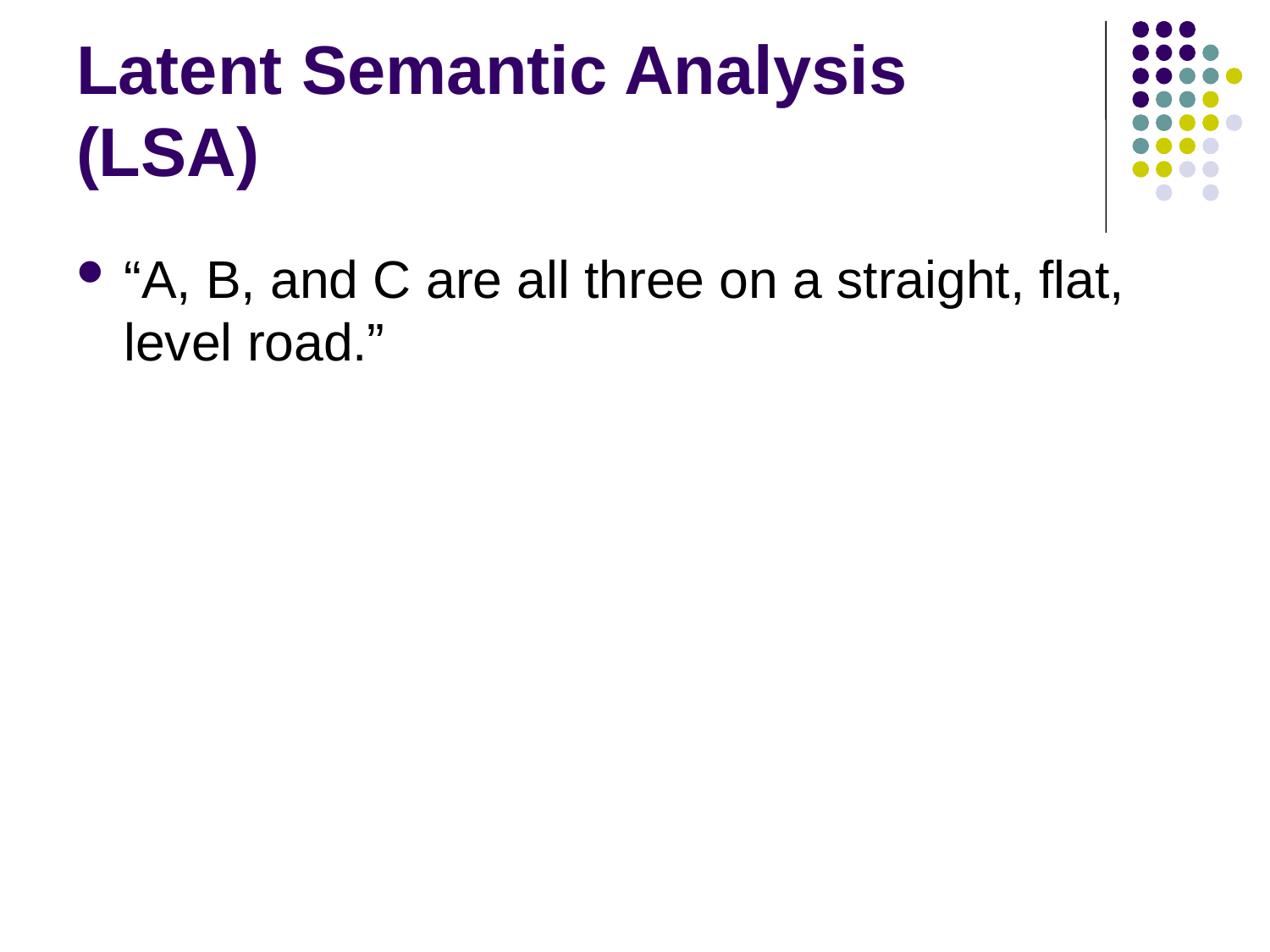

Latent Semantic Analysis (LSA)
“A, B, and C are all three on a straight, flat, level road.”